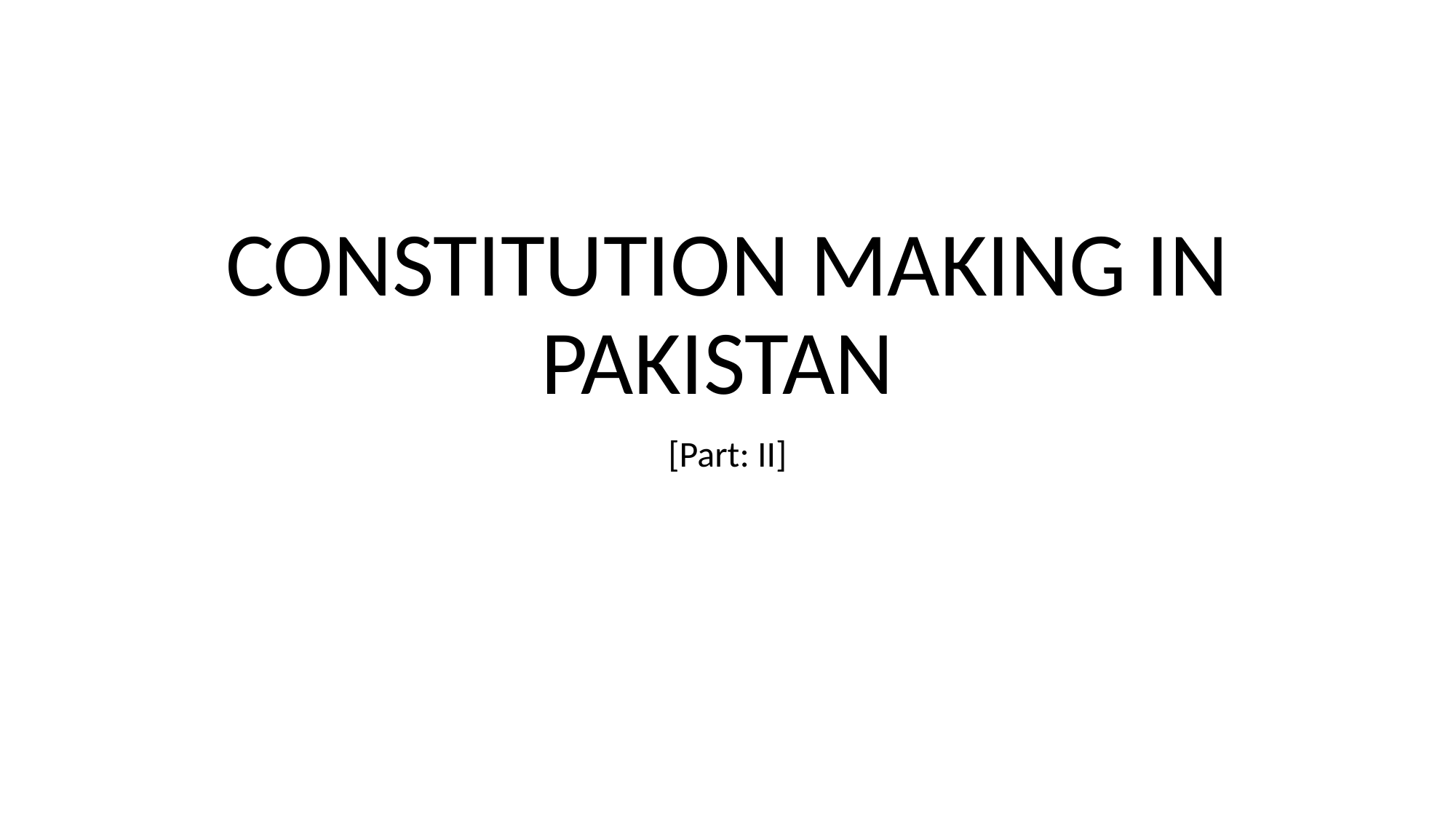

# CONSTITUTION MAKING IN PAKISTAN
[Part: II]